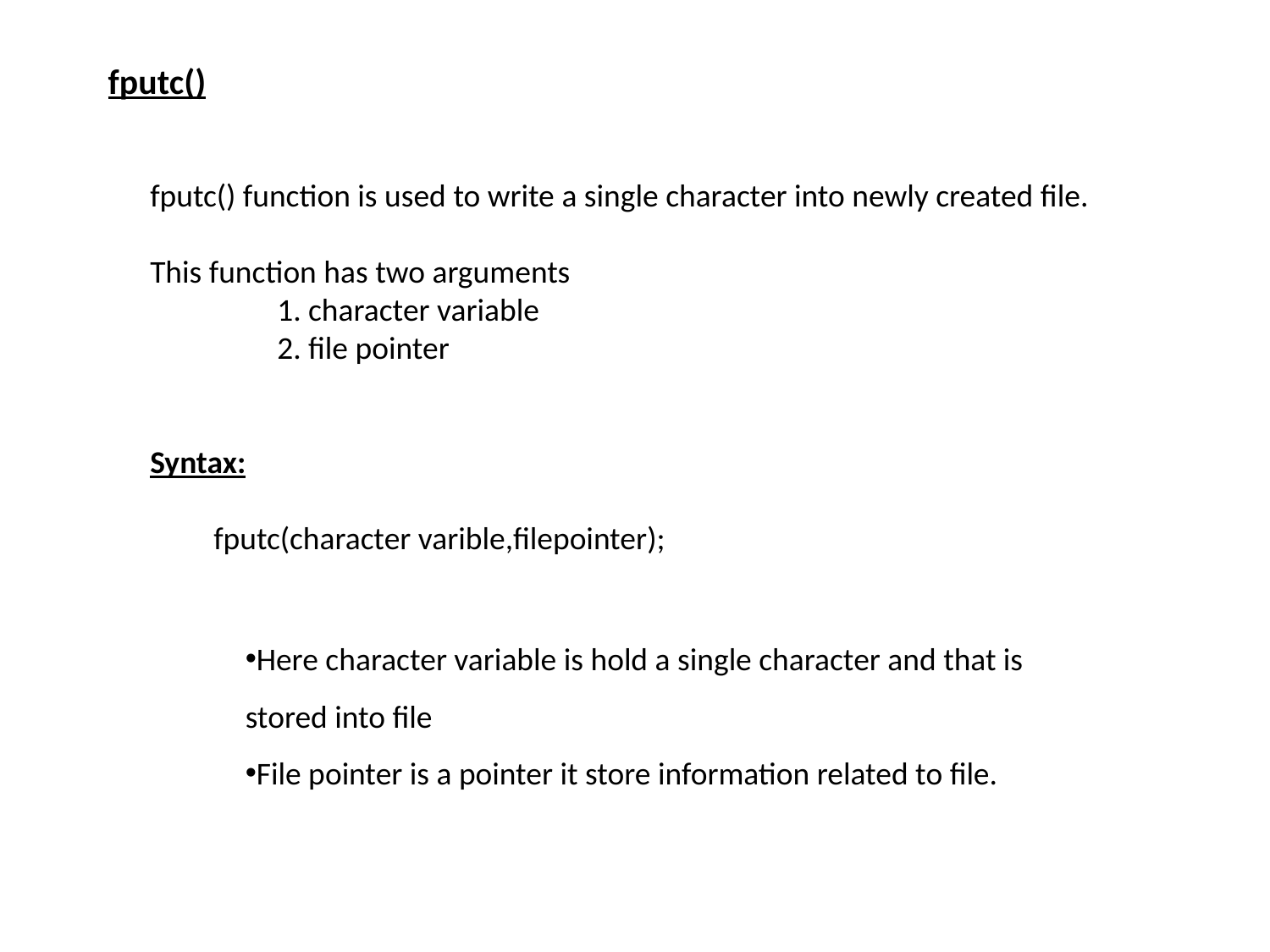

fputc()
fputc() function is used to write a single character into newly created file.

This function has two arguments
	1. character variable
	2. file pointer

Syntax:

fputc(character varible,filepointer);
Here character variable is hold a single character and that is stored into file
File pointer is a pointer it store information related to file.